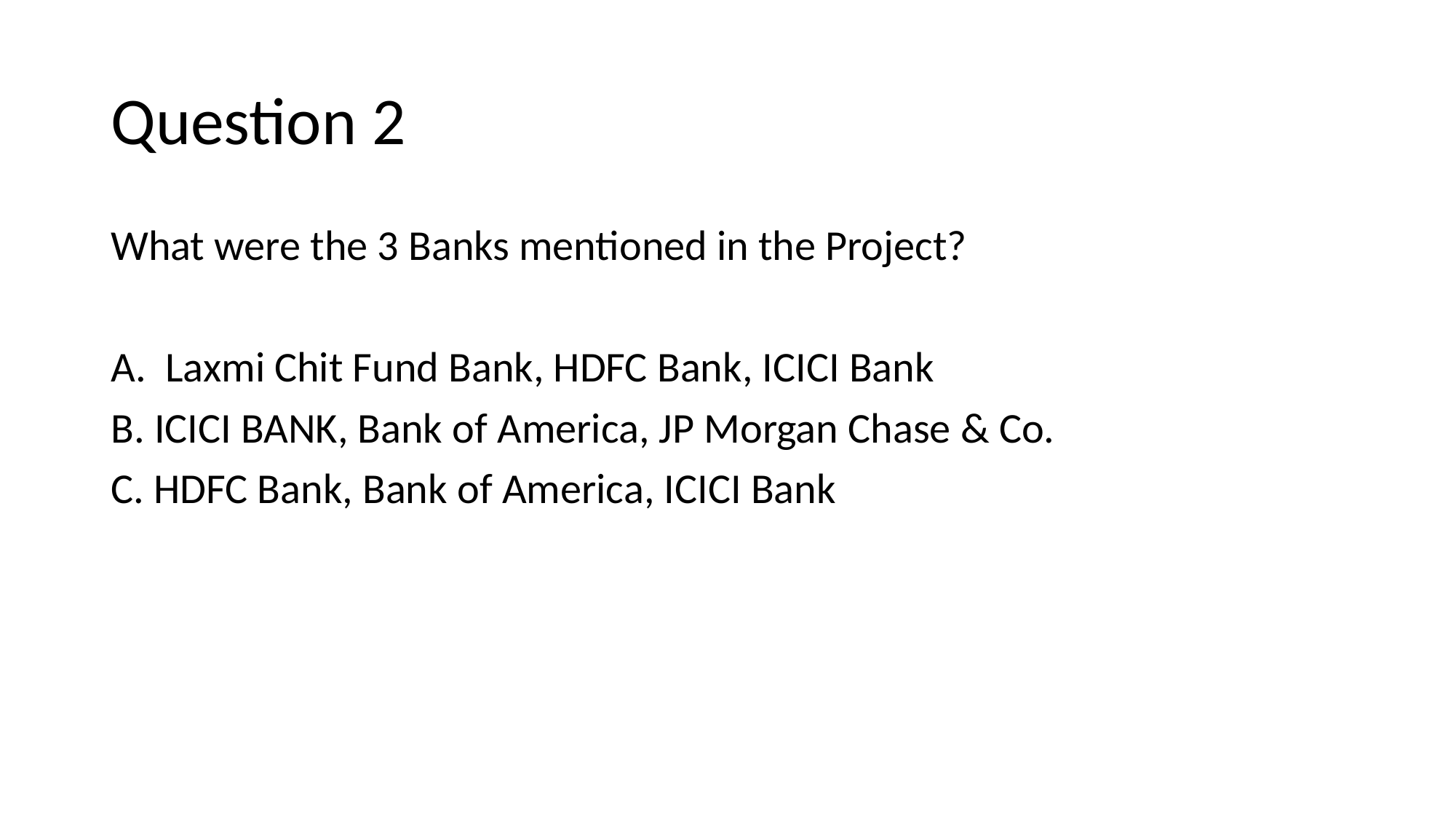

# Question 2
What were the 3 Banks mentioned in the Project?

A.  Laxmi Chit Fund Bank, HDFC Bank, ICICI Bank
B. ICICI BANK, Bank of America, JP Morgan Chase & Co.
C. HDFC Bank, Bank of America, ICICI Bank